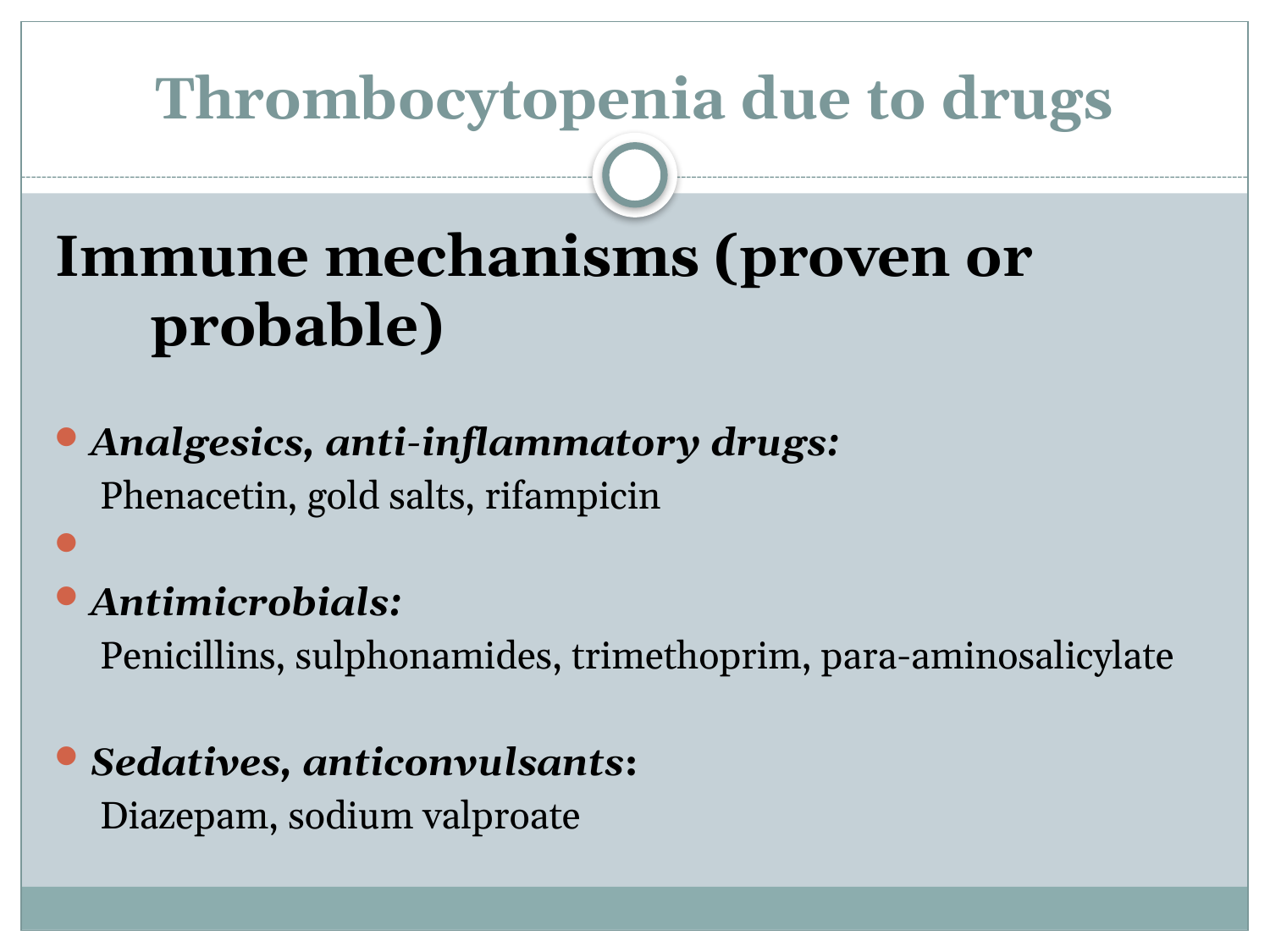

# Thrombocytopenia due to drugs
Immune mechanisms (proven or probable)

Analgesics, anti-inflammatory drugs:
     Phenacetin, gold salts, rifampicin

Antimicrobials:
     Penicillins, sulphonamides, trimethoprim, para-aminosalicylate

Sedatives, anticonvulsants:
     Diazepam, sodium valproate